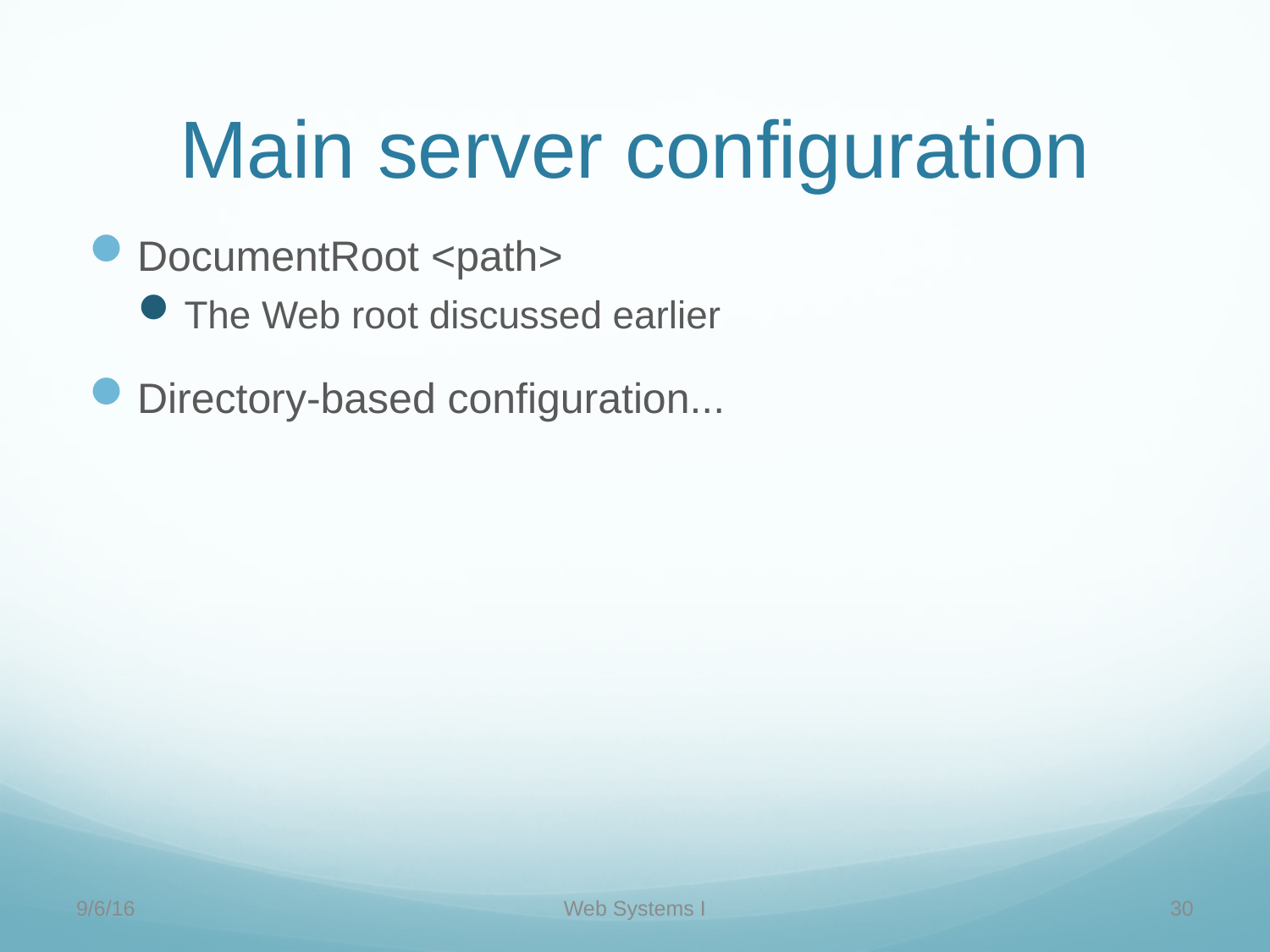

# Main server configuration
DocumentRoot <path>
The Web root discussed earlier
Directory-based configuration...

9/6/16
Web Systems I
30